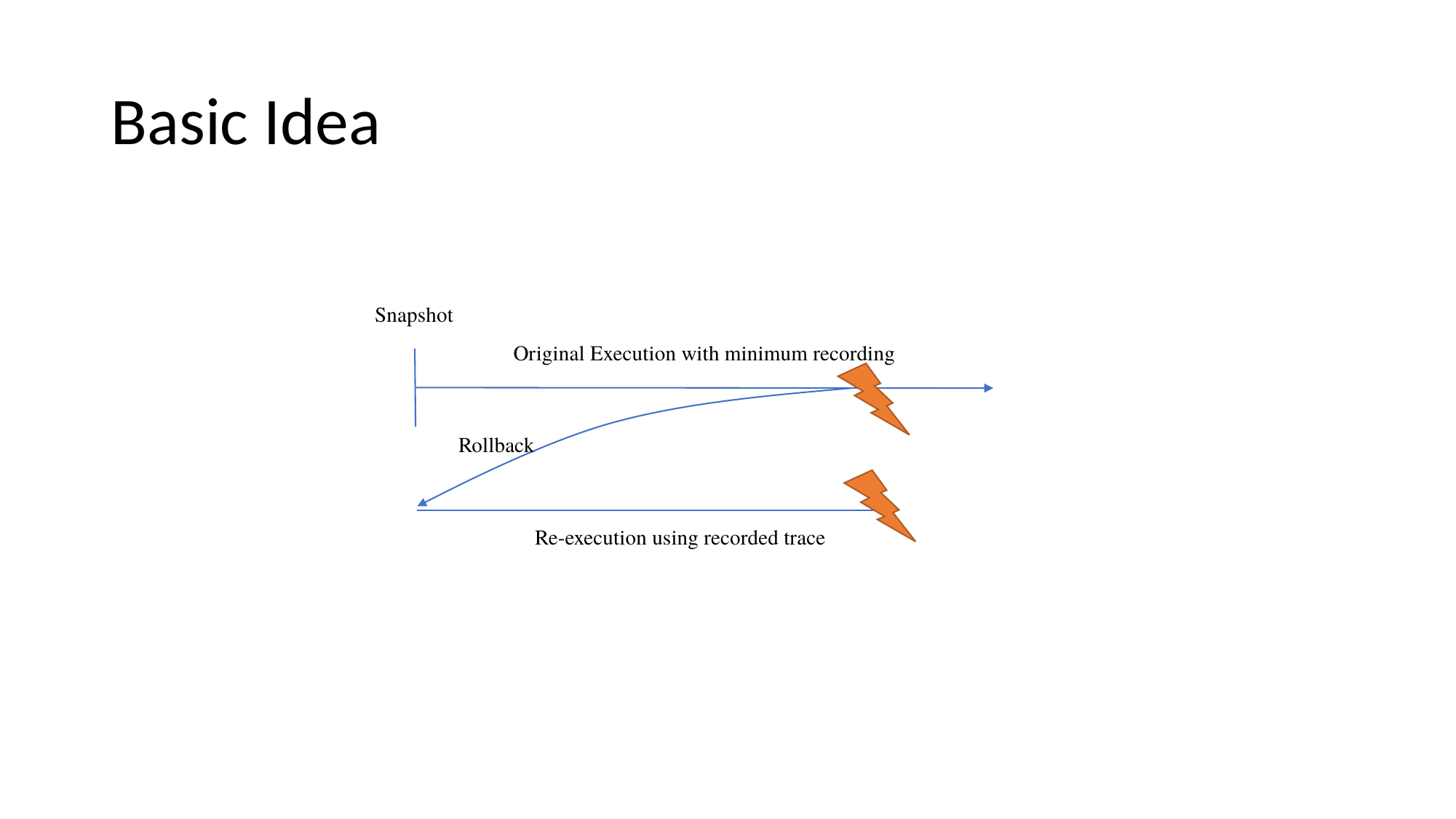

# Basic Idea
Snapshot
Original Execution with minimum recording

Rollback

Re-execution using recorded trace
Re-execution using recorded trace